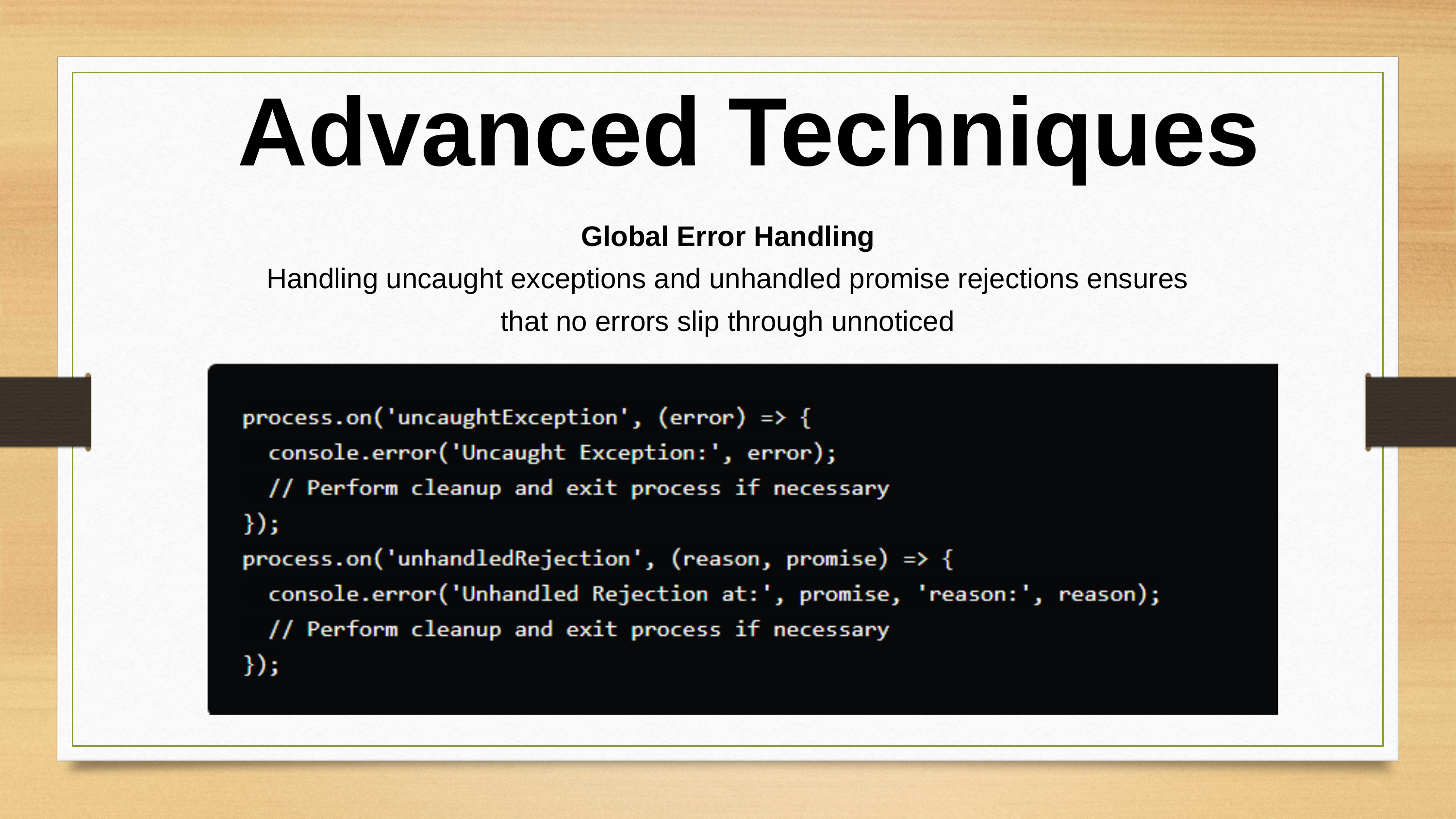

Advanced Techniques
Global Error Handling
Handling uncaught exceptions and unhandled promise rejections ensures that no errors slip through unnoticed